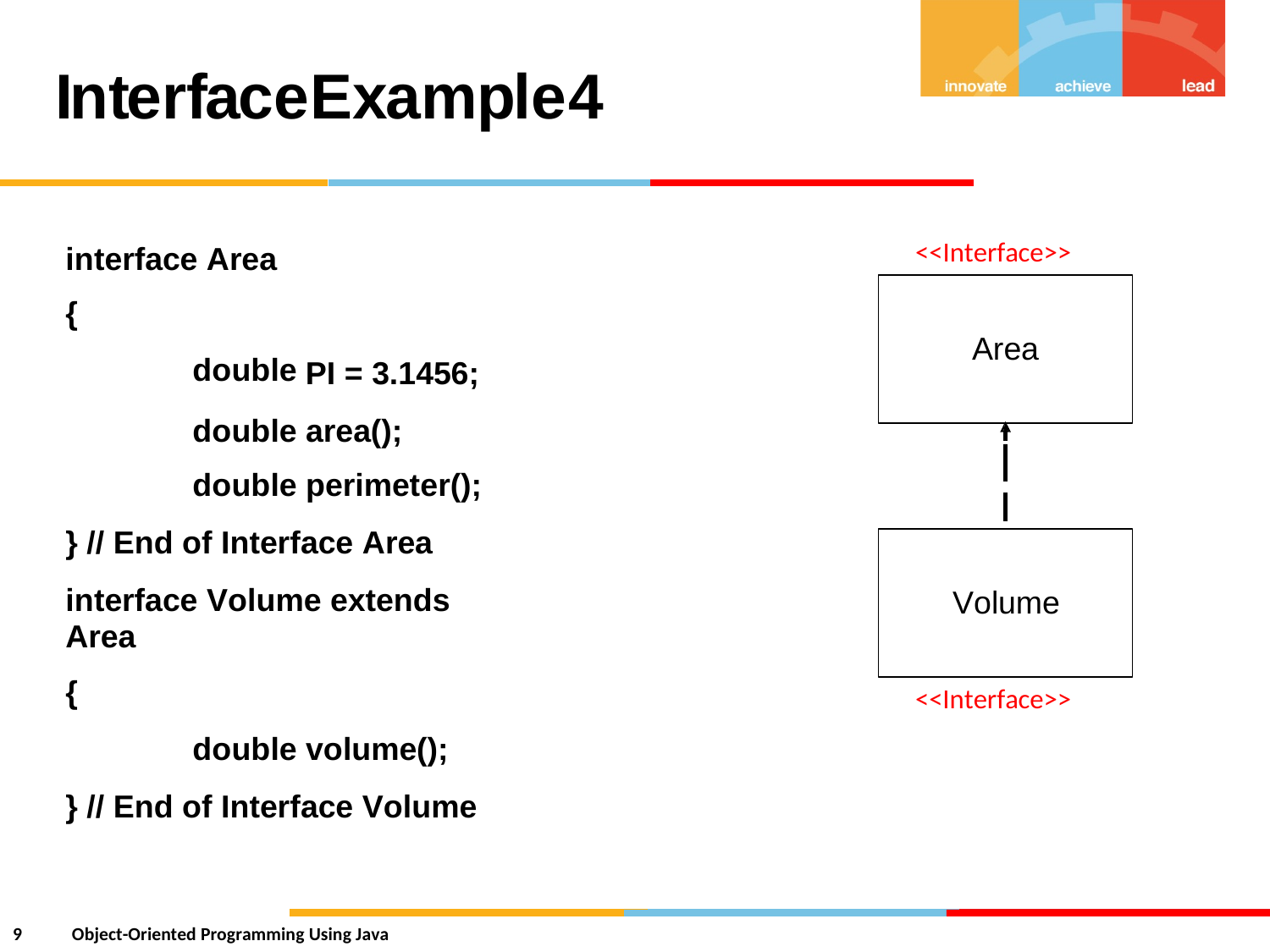

Interface
Example
4

<<Interface>>
interface Area
{
double

Area
PI = 3.1456;
double area();
double perimeter();
} // End of Interface Area
interface Volume extends Area
{
double volume();
} // End of Interface Volume

Volume
<<Interface>>

9
Object-Oriented Programming Using Java